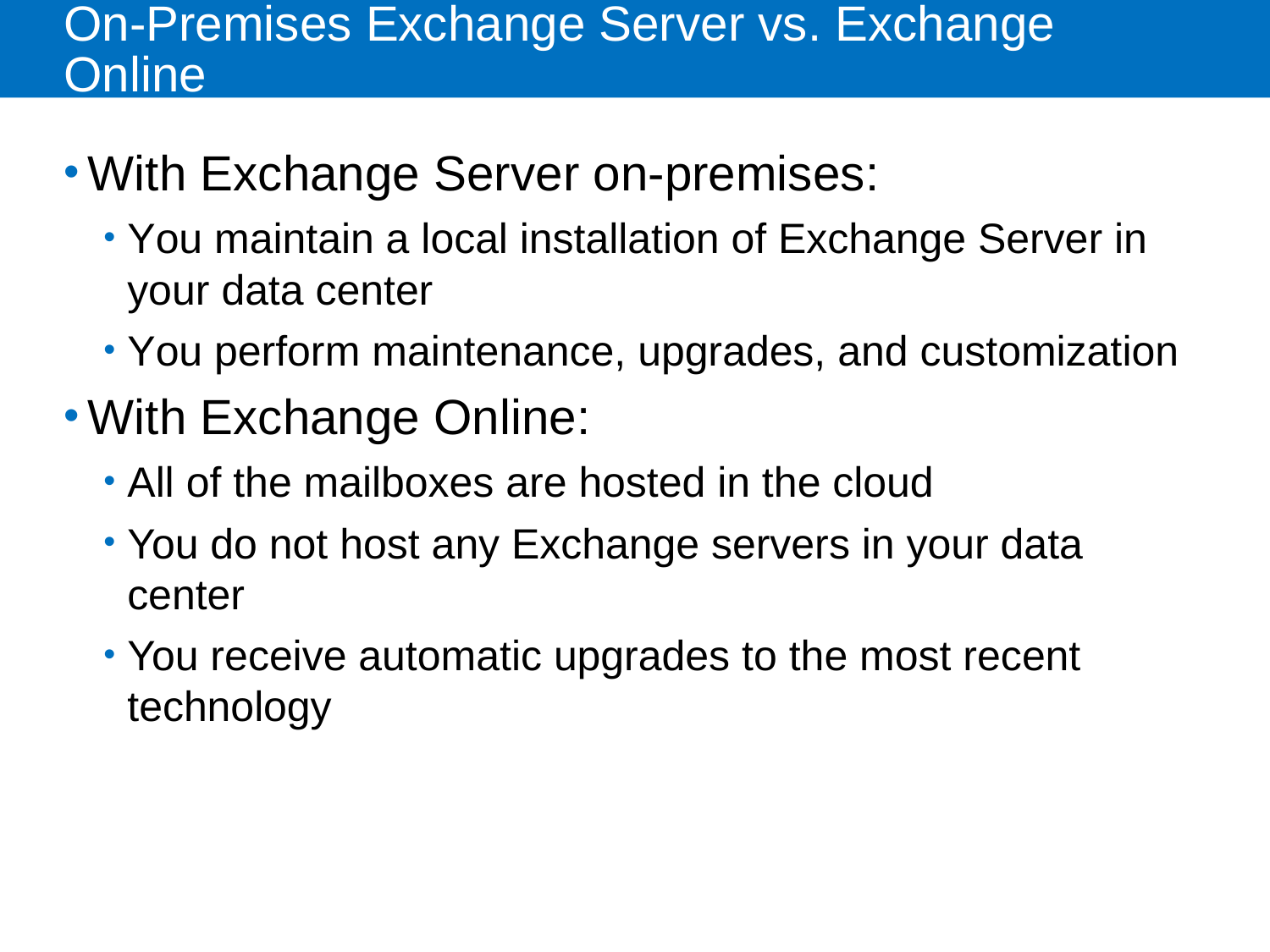

# On-Premises Exchange Server vs. Exchange Online
With Exchange Server on-premises:
You maintain a local installation of Exchange Server in your data center
You perform maintenance, upgrades, and customization
With Exchange Online:
All of the mailboxes are hosted in the cloud
You do not host any Exchange servers in your data center
You receive automatic upgrades to the most recent technology